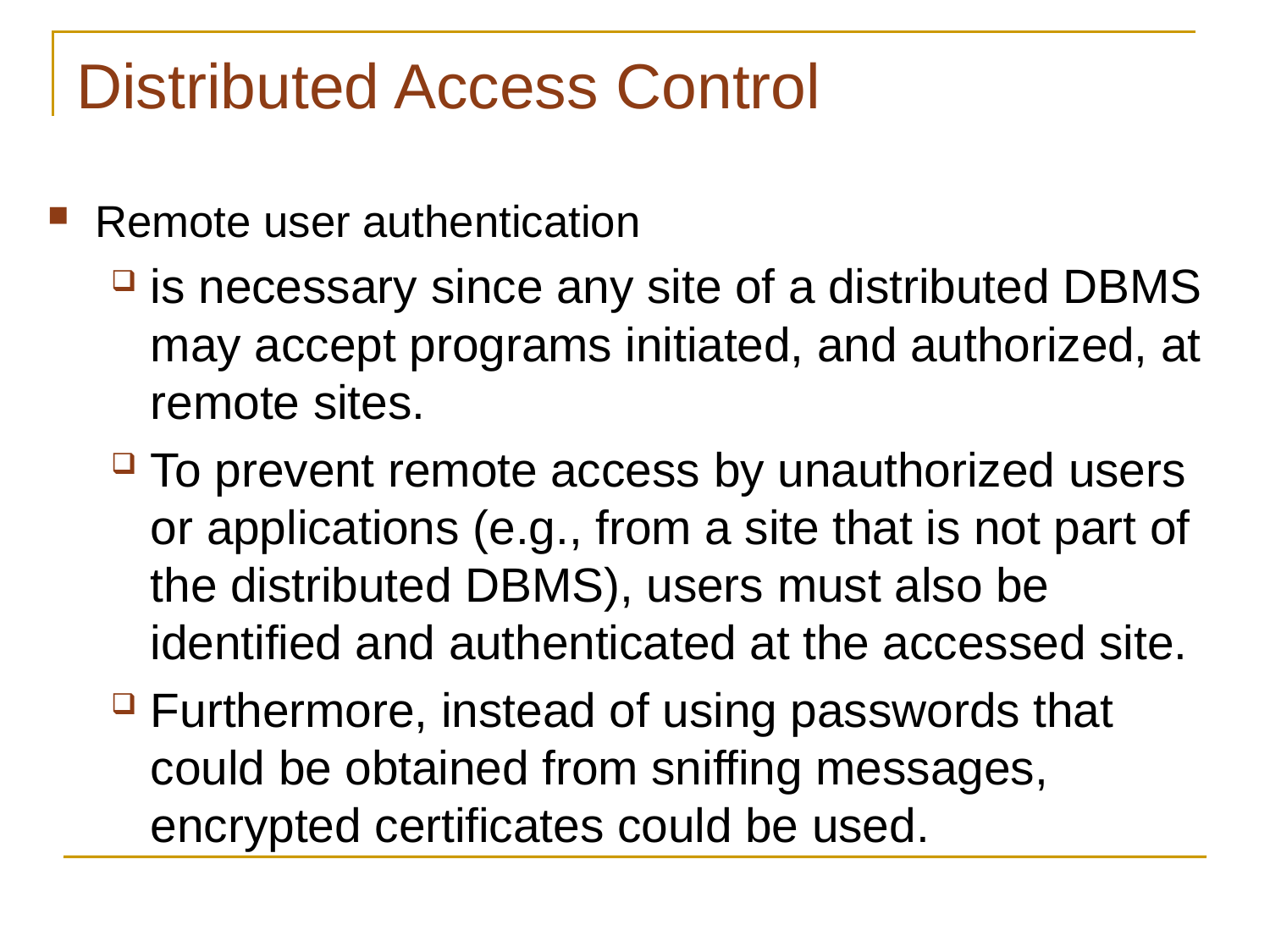

# Distributed Access Control
Remote user authentication
is necessary since any site of a distributed DBMS may accept programs initiated, and authorized, at remote sites.
To prevent remote access by unauthorized users or applications (e.g., from a site that is not part of the distributed DBMS), users must also be identified and authenticated at the accessed site.
Furthermore, instead of using passwords that could be obtained from sniffing messages, encrypted certificates could be used.